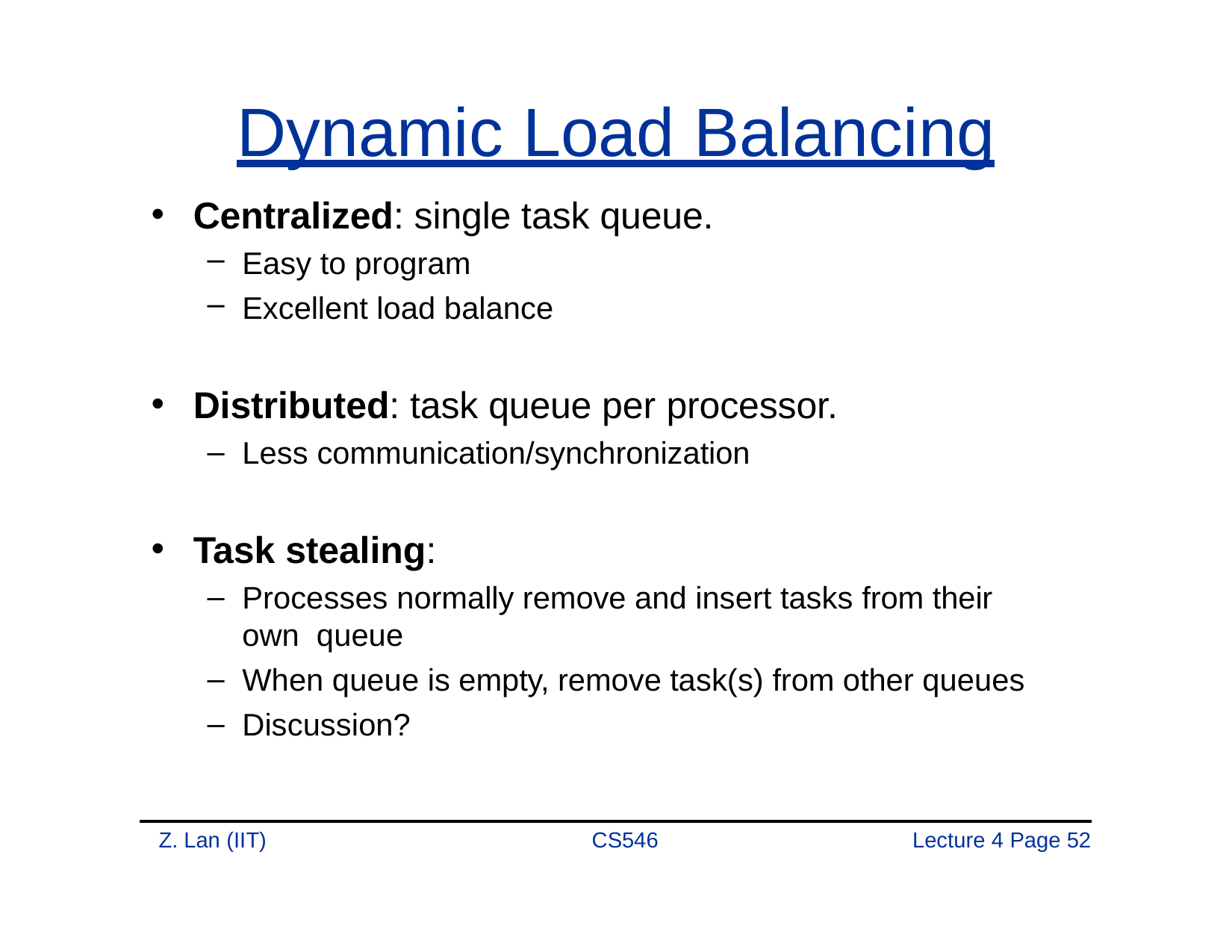

# Dynamic Load Balancing
Centralized: single task queue.
Easy to program
Excellent load balance

Distributed: task queue per processor.
Less communication/synchronization

Task stealing:
Processes normally remove and insert tasks from their own  queue
When queue is empty, remove task(s) from other queues
Discussion?

Z. Lan (IIT)
CS546
Lecture 4 Page 52